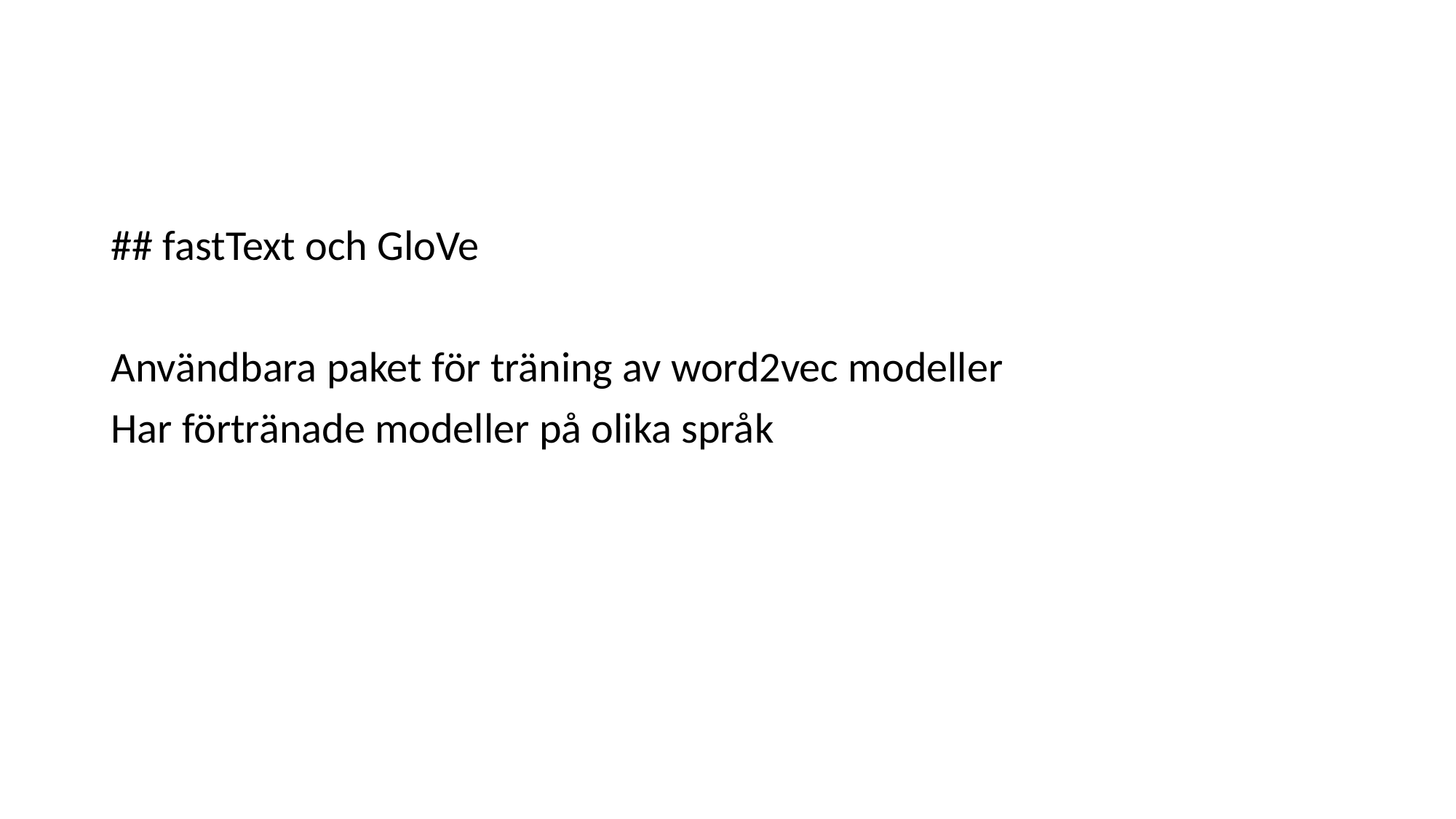

#
## fastText och GloVe

Användbara paket för träning av word2vec modeller
Har förtränade modeller på olika språk